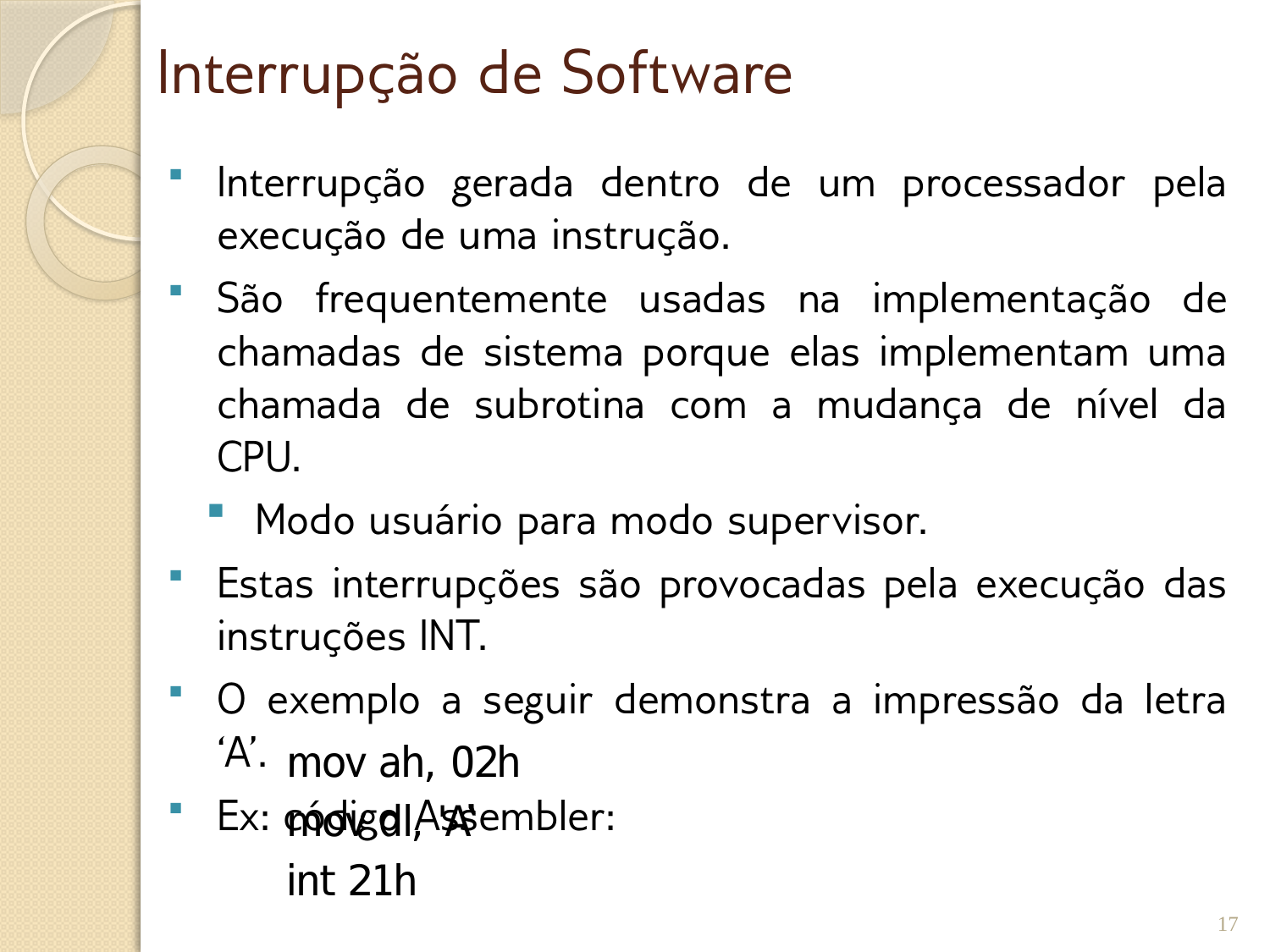

# Interrupção de Software
Interrupção gerada dentro de um processador pela execução de uma instrução.
São frequentemente usadas na implementação de chamadas de sistema porque elas implementam uma chamada de subrotina com a mudança de nível da CPU.
Modo usuário para modo supervisor.
Estas interrupções são provocadas pela execução das instruções INT.
O exemplo a seguir demonstra a impressão da letra ‘A’.
Ex: código Assembler:
mov ah, 02h
mov dl, 'A‘
int 21h

17